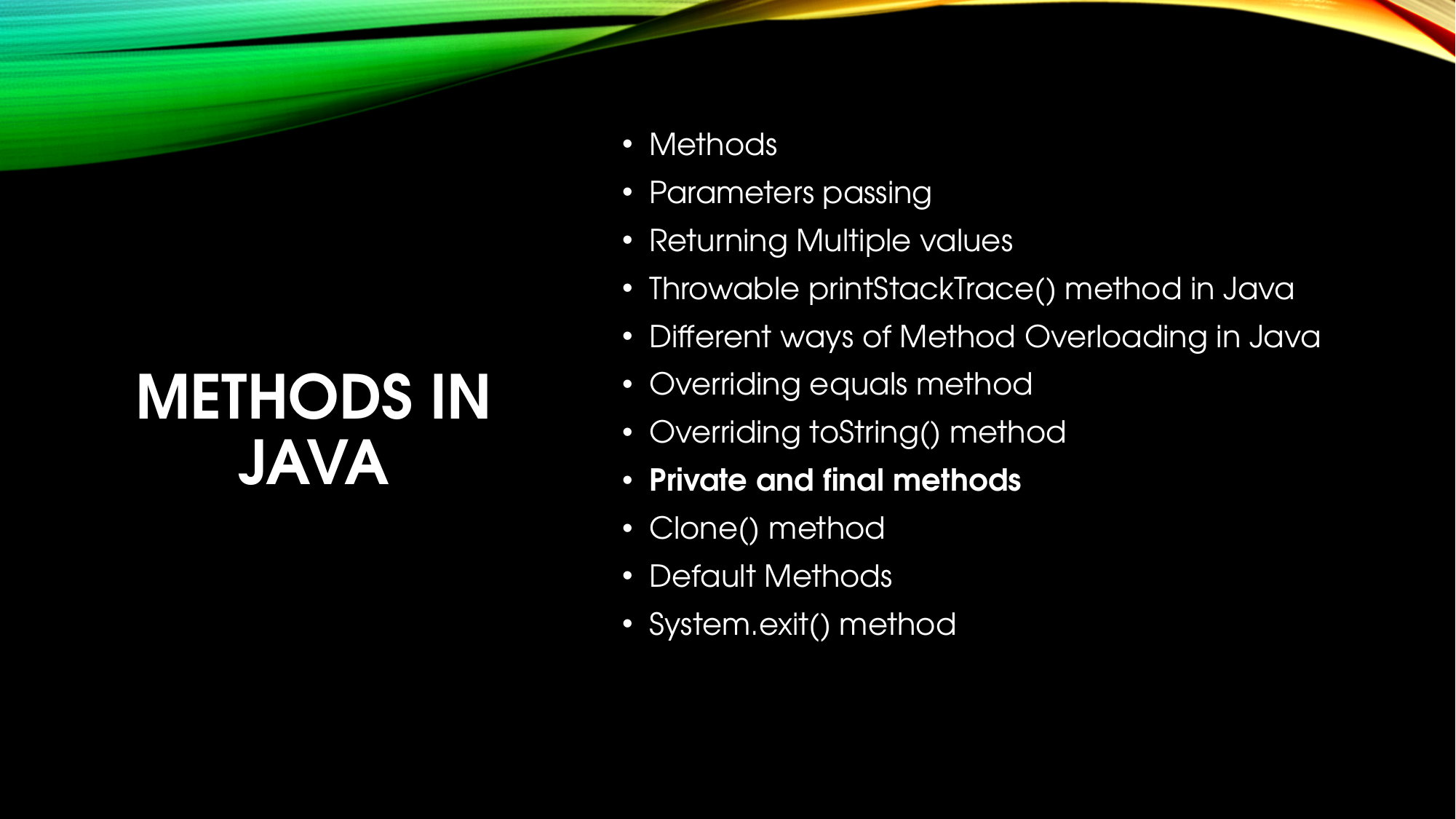

Methods
Parameters passing
Returning Multiple values
Throwable printStackTrace() method in Java
Different ways of Method Overloading in Java
Overriding equals method
Overriding toString() method
Private and final methods
Clone() method
Default Methods
System.exit() method

# Methods in Java